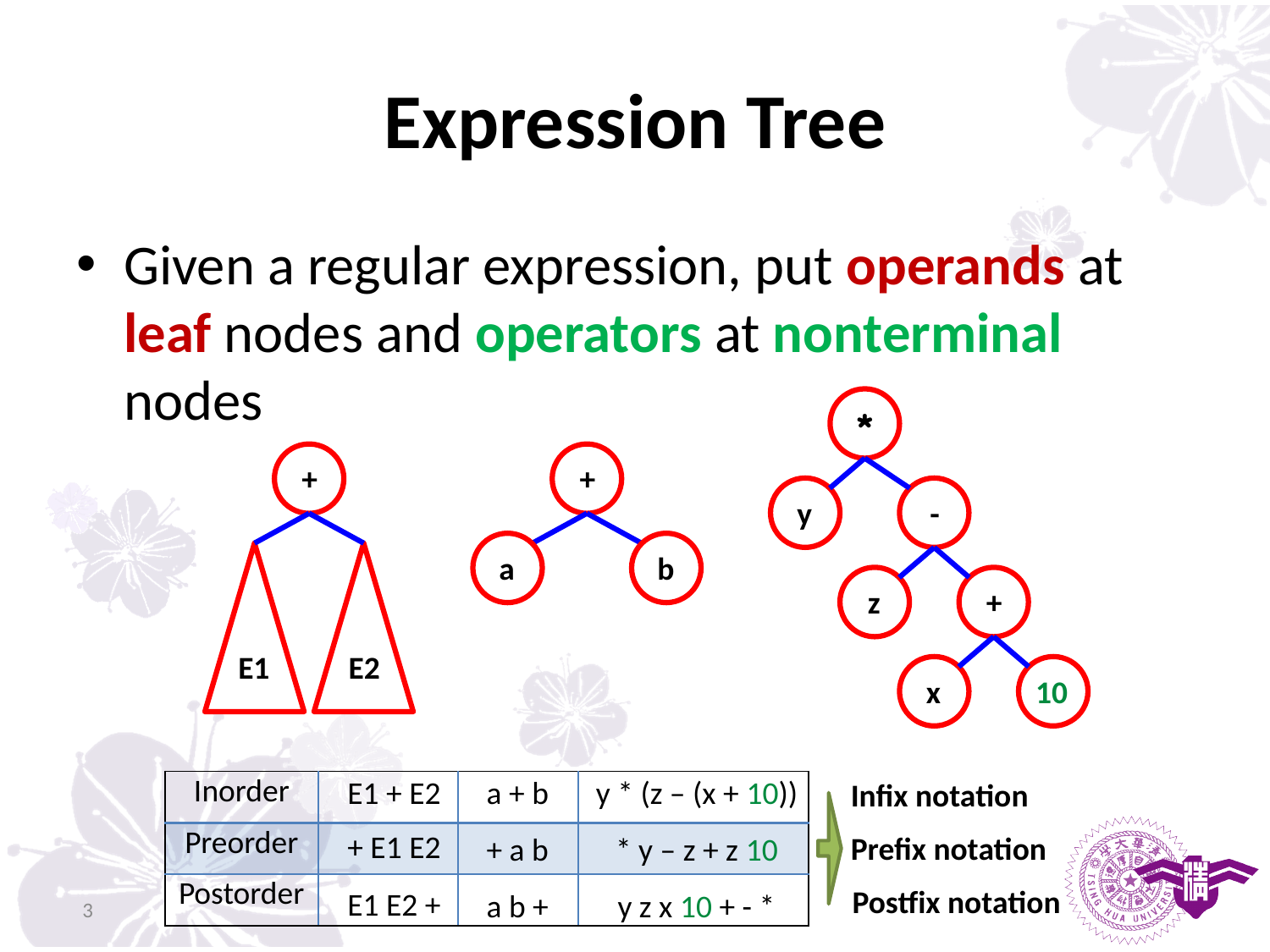

# Expression Tree
Given a regular expression, put operands at leaf nodes and operators at nonterminal nodes

*
y
-

z
+

x
10

+

E1
E2
+

a
b

E1 + E2
a + b
y * (z – (x + 10))
Infix notation
| Inorder |  |  |  |
| --- | --- | --- | --- |
| Preorder |  |  |  |
| Postorder |  |  |  |

+ E1 E2
Prefix notation
+ a b
* y – z + z 10
Postfix notation
E1 E2 +
a b +
y z x 10 + - *
3